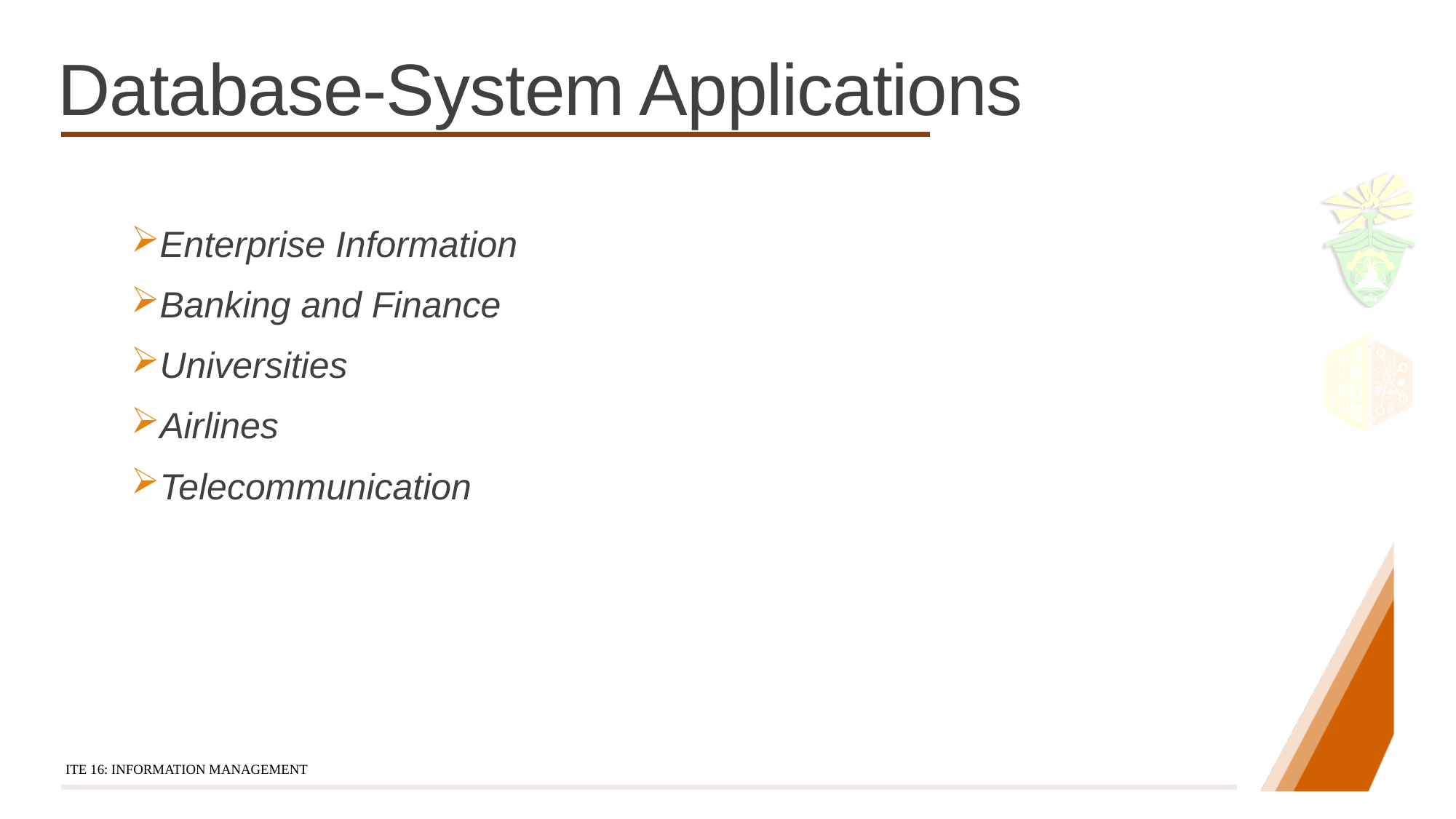

# Database-System Applications
Enterprise Information
Banking and Finance
Universities
Airlines
Telecommunication